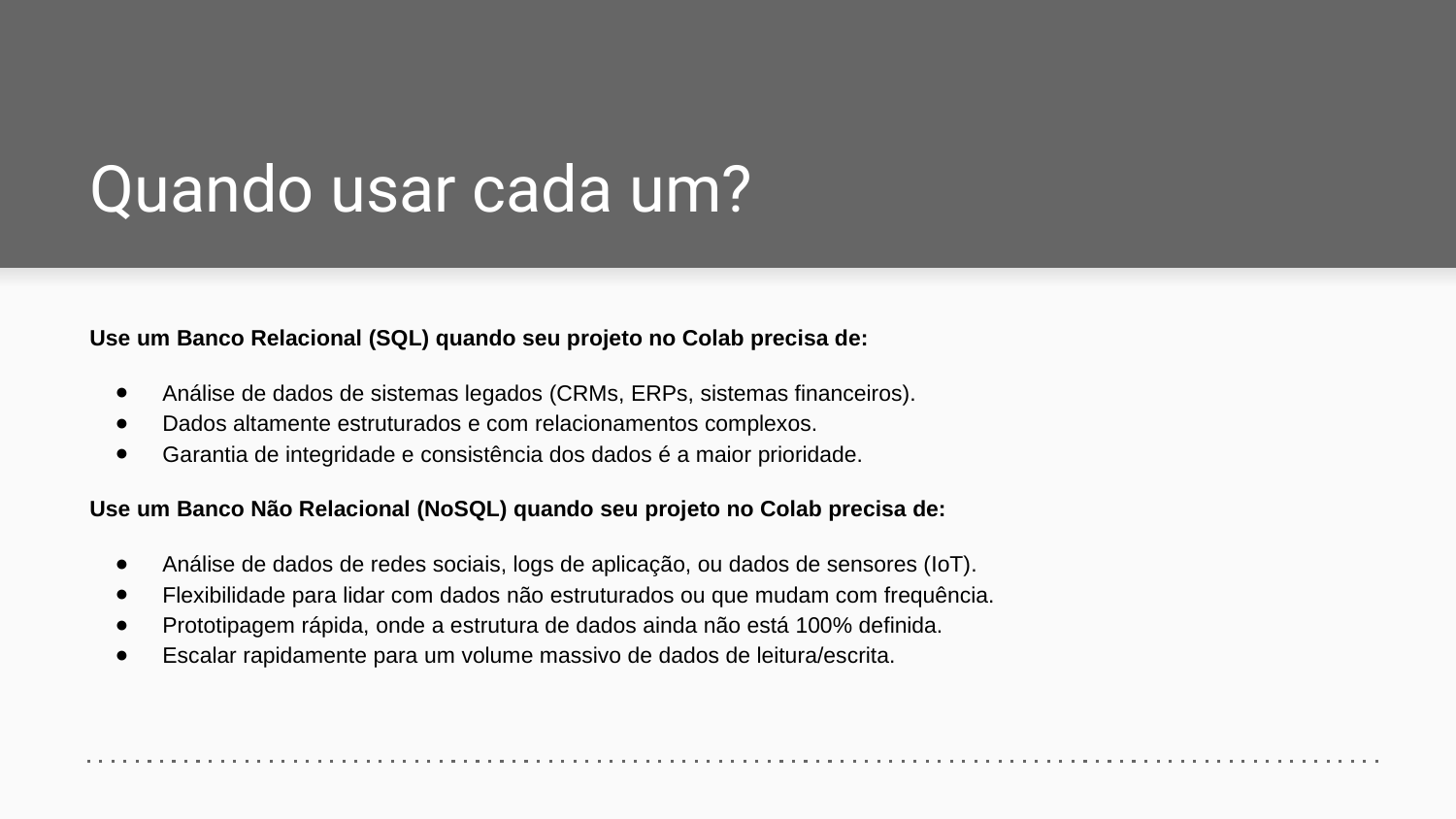

# Quando usar cada um?
Use um Banco Relacional (SQL) quando seu projeto no Colab precisa de:
Análise de dados de sistemas legados (CRMs, ERPs, sistemas financeiros).
Dados altamente estruturados e com relacionamentos complexos.
Garantia de integridade e consistência dos dados é a maior prioridade.
Use um Banco Não Relacional (NoSQL) quando seu projeto no Colab precisa de:
Análise de dados de redes sociais, logs de aplicação, ou dados de sensores (IoT).
Flexibilidade para lidar com dados não estruturados ou que mudam com frequência.
Prototipagem rápida, onde a estrutura de dados ainda não está 100% definida.
Escalar rapidamente para um volume massivo de dados de leitura/escrita.